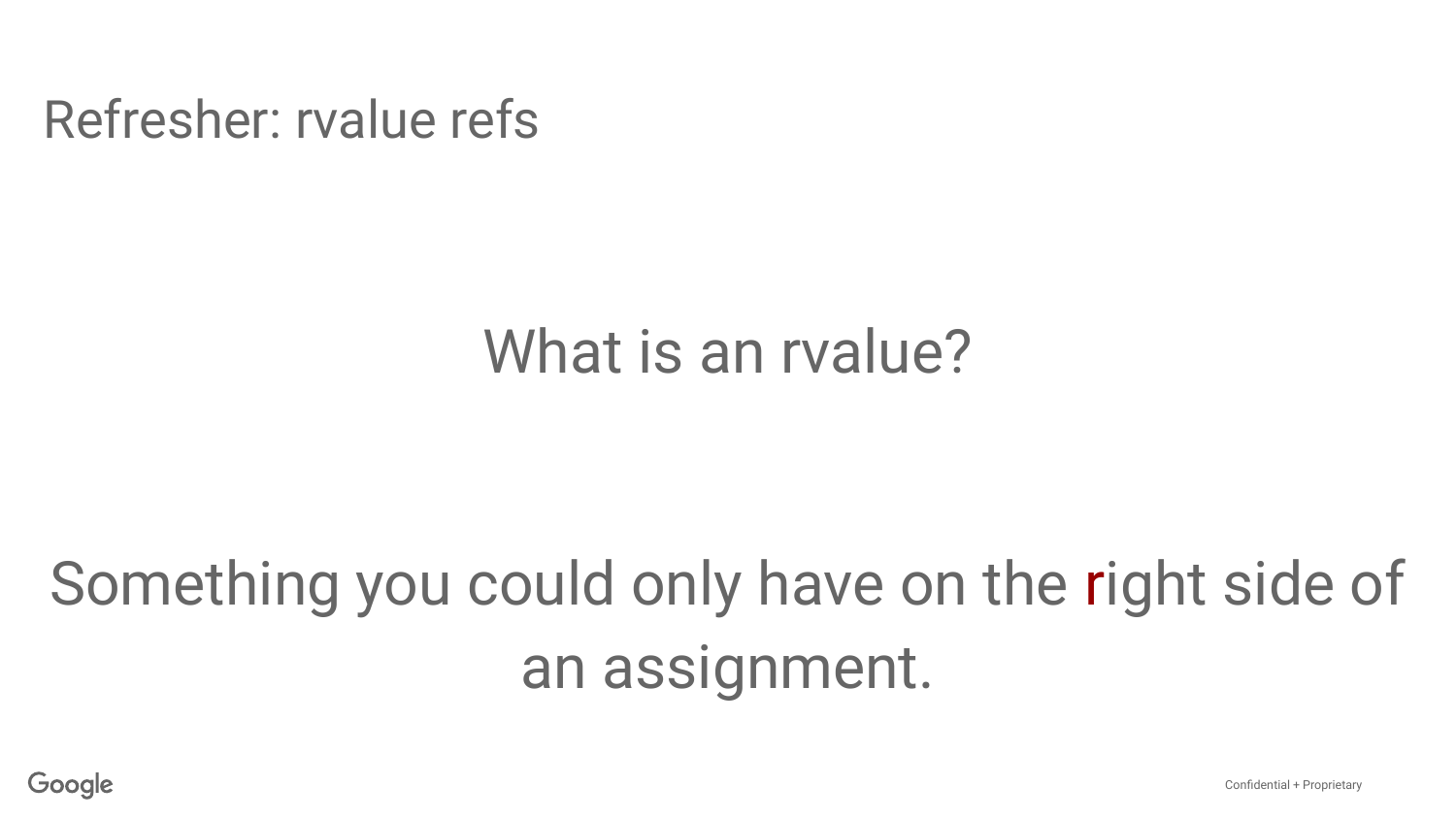

# Refresher: rvalue refs

What is an rvalue?

Something you could only have on the right side of an assignment.